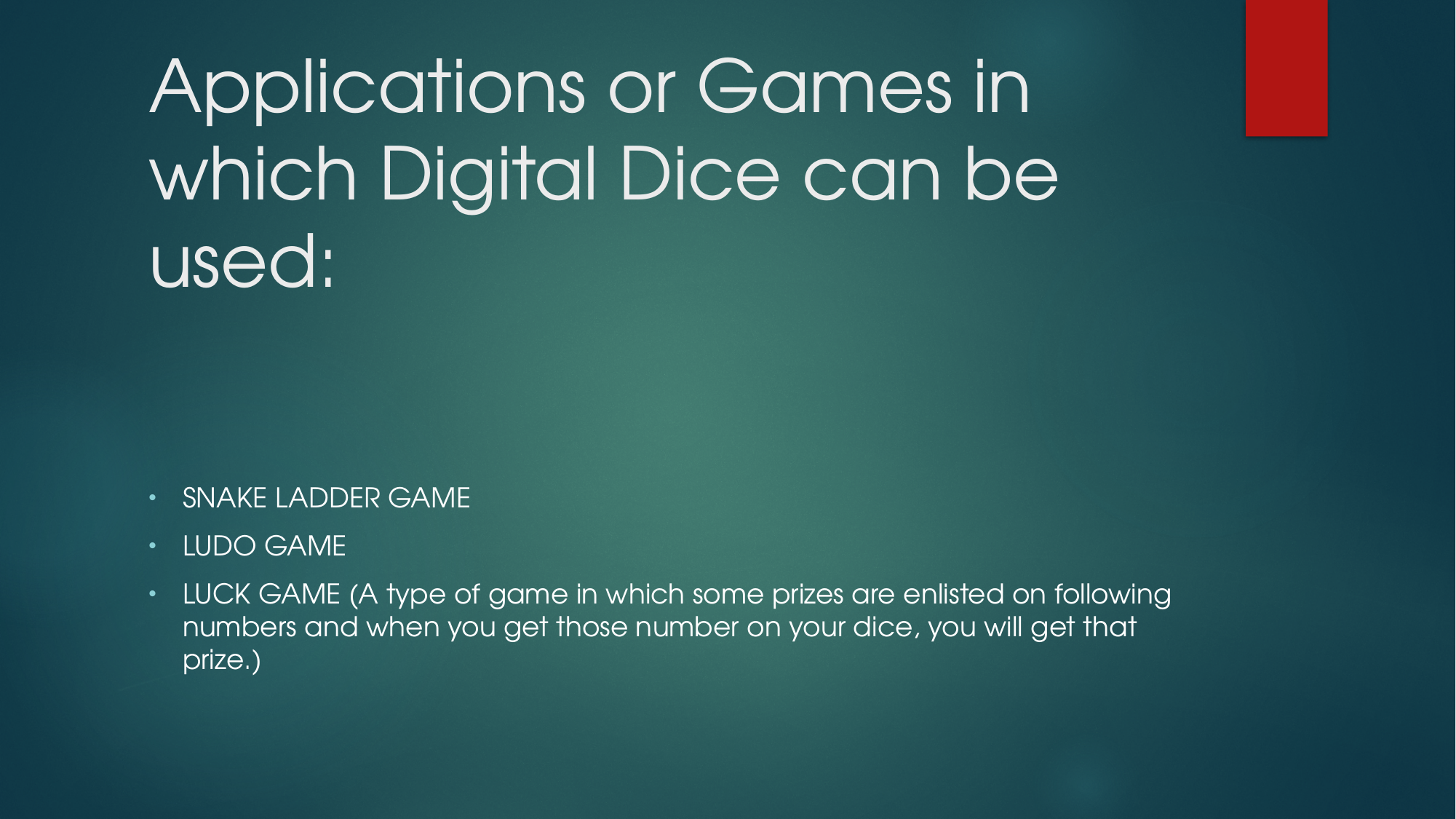

# Applications or Games in which Digital Dice can be used:
SNAKE LADDER GAME
LUDO GAME
LUCK GAME (A type of game in which some prizes are enlisted on following numbers and when you get those number on your dice, you will get that prize.)